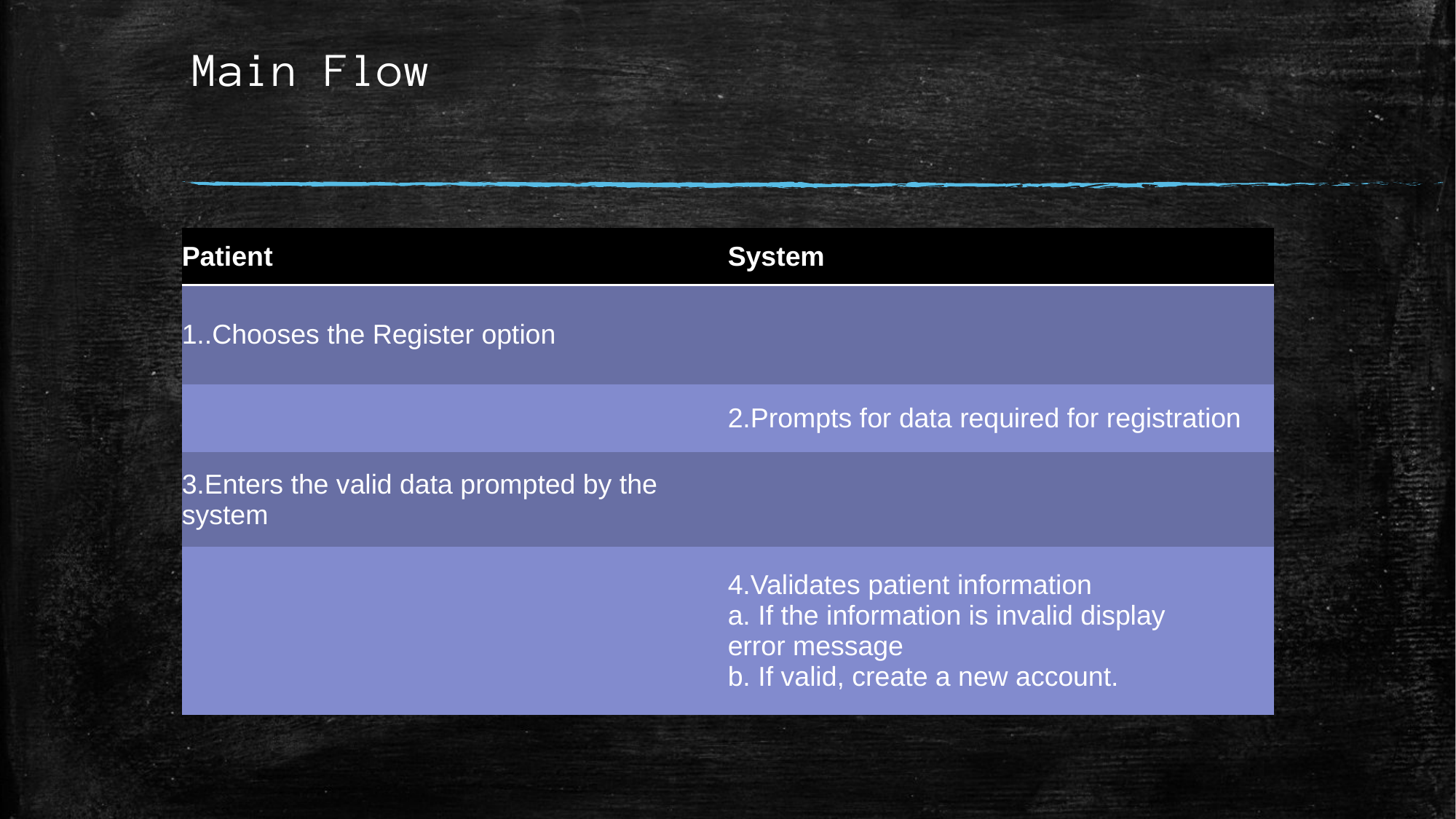

# Main Flow

| Patient | System |
| --- | --- |
| 1..Chooses the Register option |  |
|  | 2.Prompts for data required for registration |
| 3.Enters the valid data prompted by the system |  |
|  | 4.Validates patient information  a. If the information is invalid display error message  b. If valid, create a new account. |